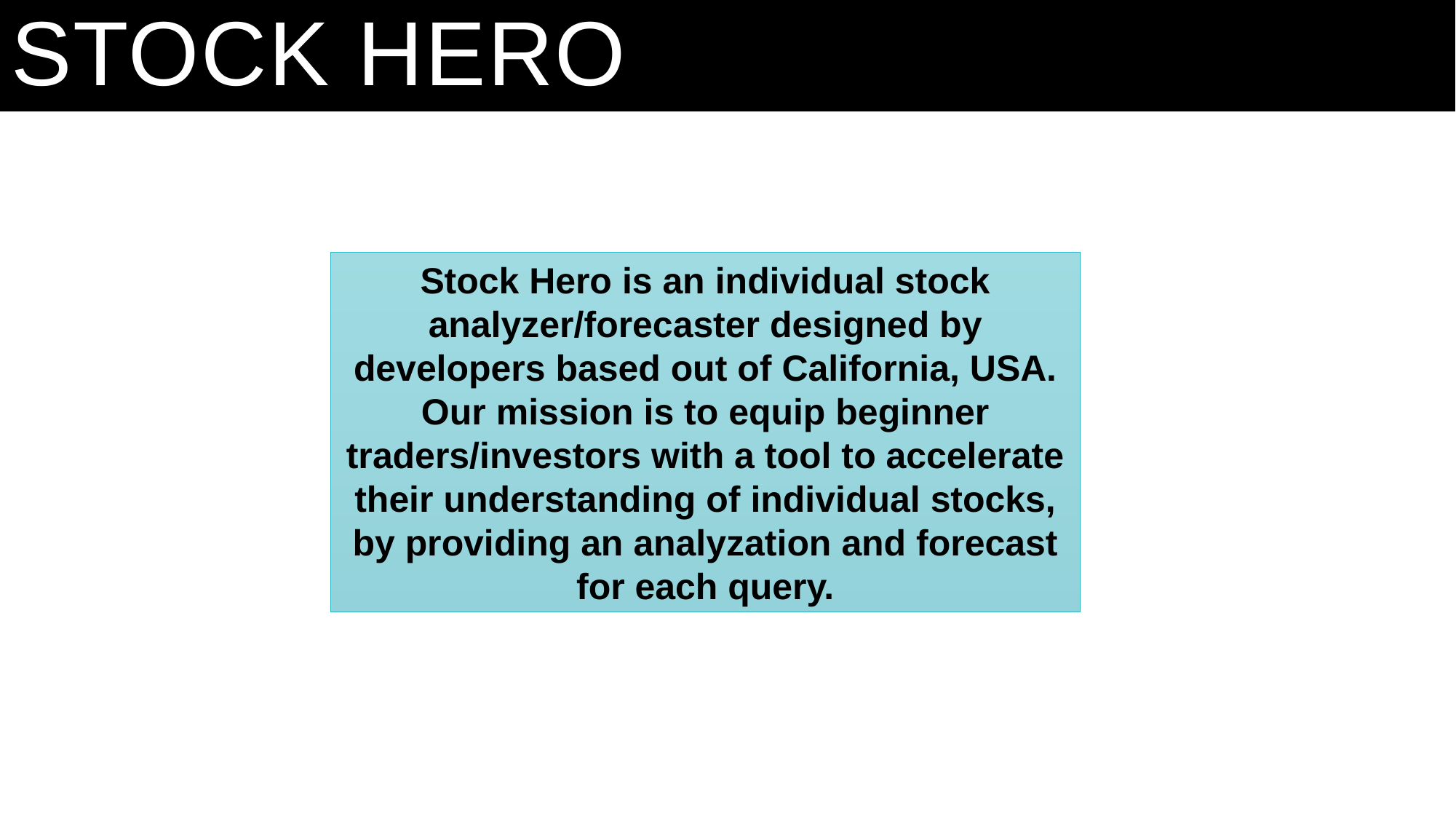

Stock hero
Stock Hero is an individual stock analyzer/forecaster designed by developers based out of California, USA. Our mission is to equip beginner traders/investors with a tool to accelerate their understanding of individual stocks, by providing an analyzation and forecast for each query.